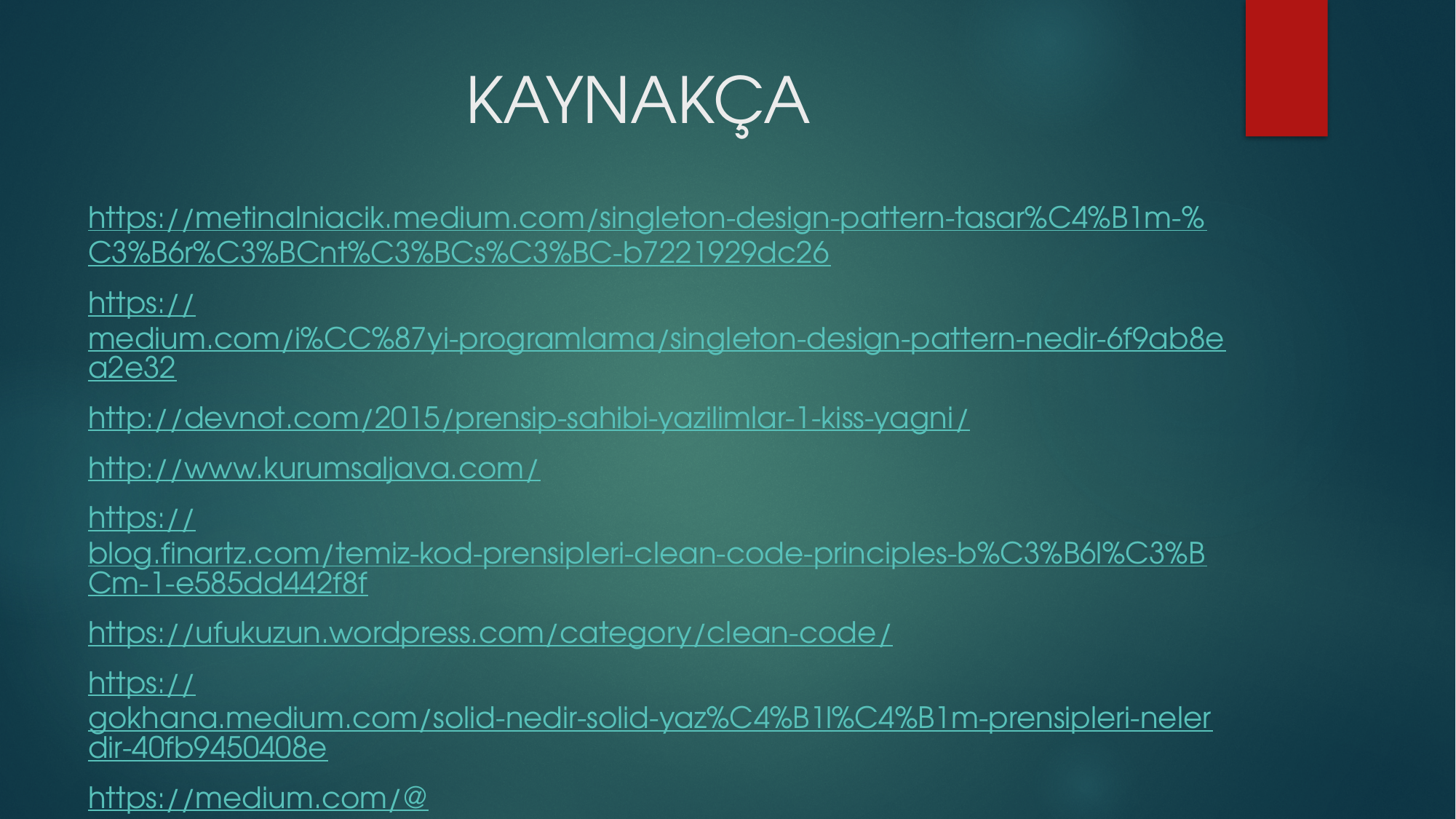

# KAYNAKÇA
https://metinalniacik.medium.com/singleton-design-pattern-tasar%C4%B1m-%C3%B6r%C3%BCnt%C3%BCs%C3%BC-b7221929dc26
https://medium.com/i%CC%87yi-programlama/singleton-design-pattern-nedir-6f9ab8ea2e32
http://devnot.com/2015/prensip-sahibi-yazilimlar-1-kiss-yagni/
http://www.kurumsaljava.com/
https://blog.finartz.com/temiz-kod-prensipleri-clean-code-principles-b%C3%B6l%C3%BCm-1-e585dd442f8f
https://ufukuzun.wordpress.com/category/clean-code/
https://gokhana.medium.com/solid-nedir-solid-yaz%C4%B1l%C4%B1m-prensipleri-nelerdir-40fb9450408e
https://medium.com/@PeopleBox/agile-nedir-scrum-nedir-ba%C5%9Far%C4%B1l%C4%B1-proje-y%C3%B6netimi-y%C3%B6ntemleri-nelerdir-64c4ae723496